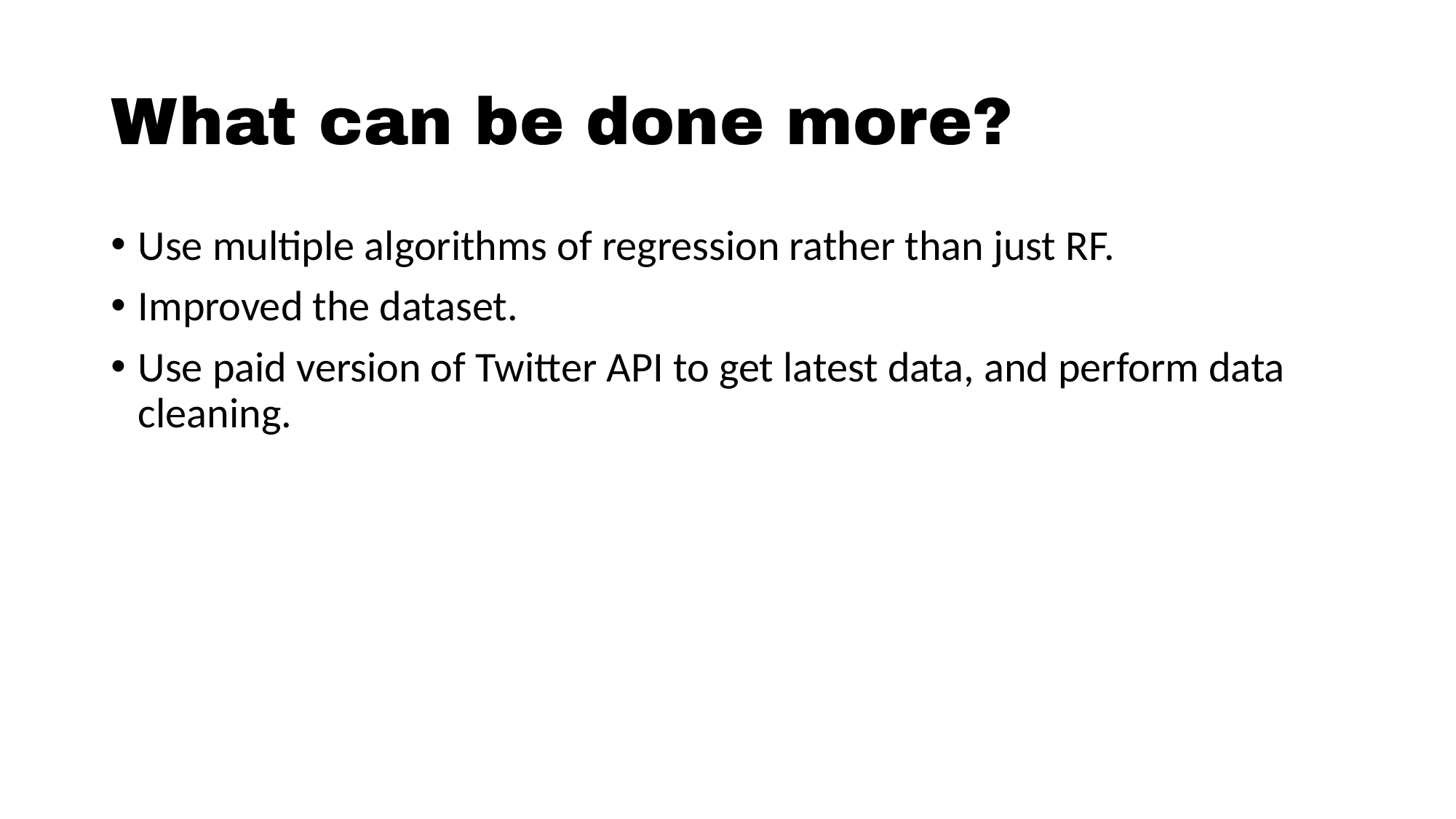

# What can be done more?
Use multiple algorithms of regression rather than just RF.
Improved the dataset.
Use paid version of Twitter API to get latest data, and perform data cleaning.